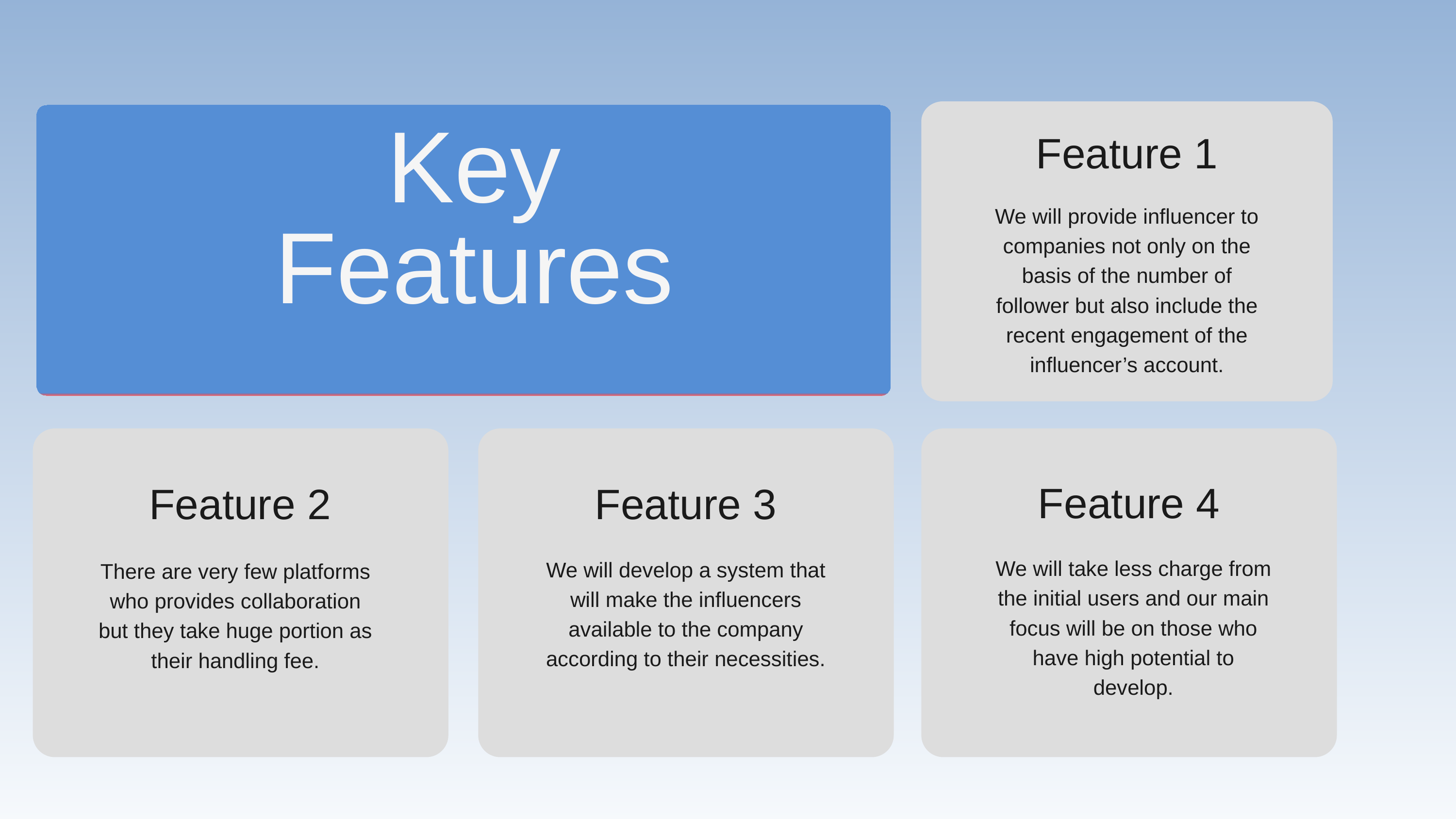

Key
Features
Feature 1
We will provide influencer to companies not only on the basis of the number of follower but also include the recent engagement of the influencer’s account.

Feature 4
Feature 2
Feature 3
We will take less charge from the initial users and our main focus will be on those who have high potential to develop.
We will develop a system that will make the influencers available to the company according to their necessities.
There are very few platforms who provides collaboration but they take huge portion as their handling fee.